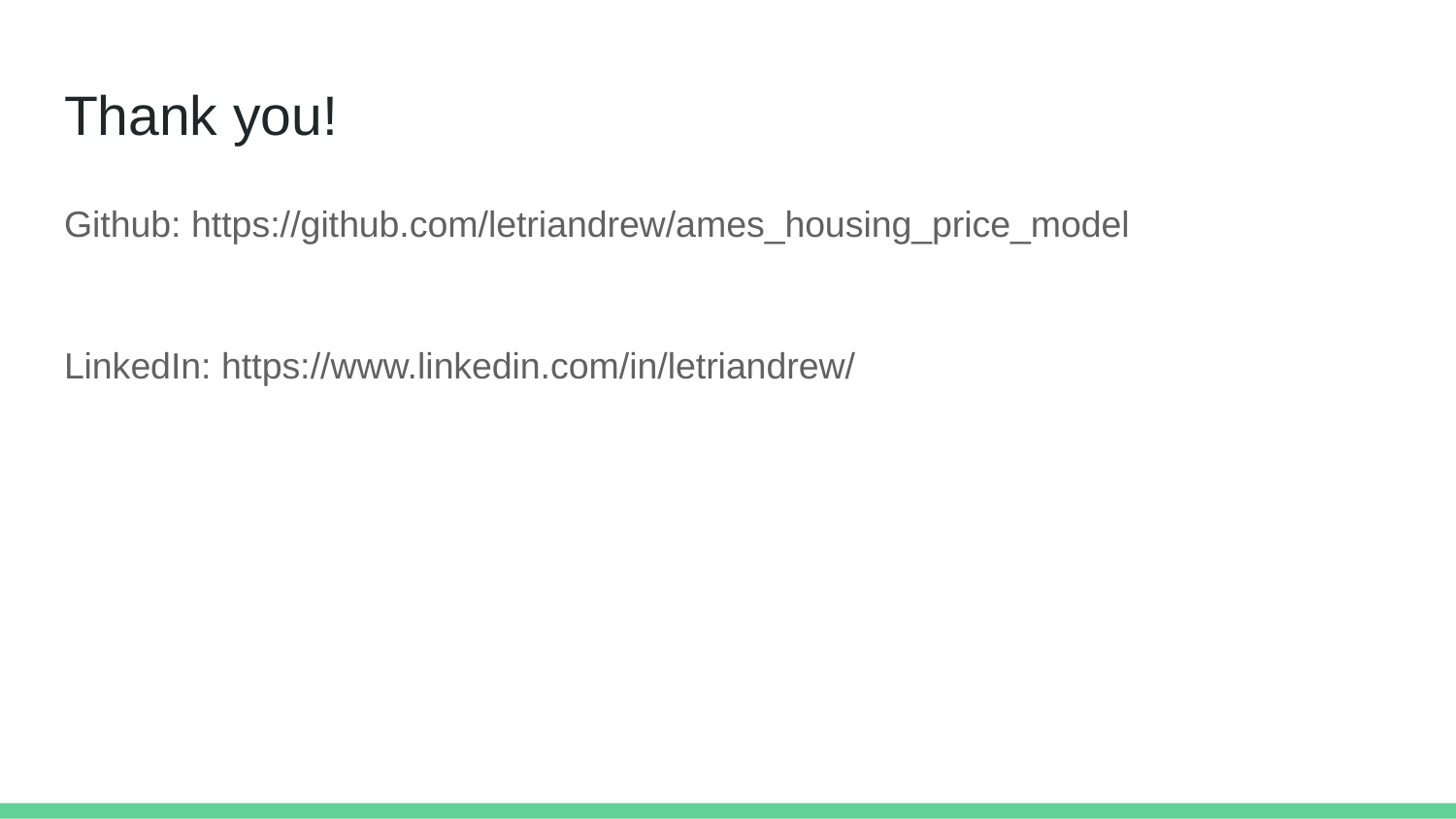

# Thank you!
Github: https://github.com/letriandrew/ames_housing_price_model

LinkedIn: https://www.linkedin.com/in/letriandrew/